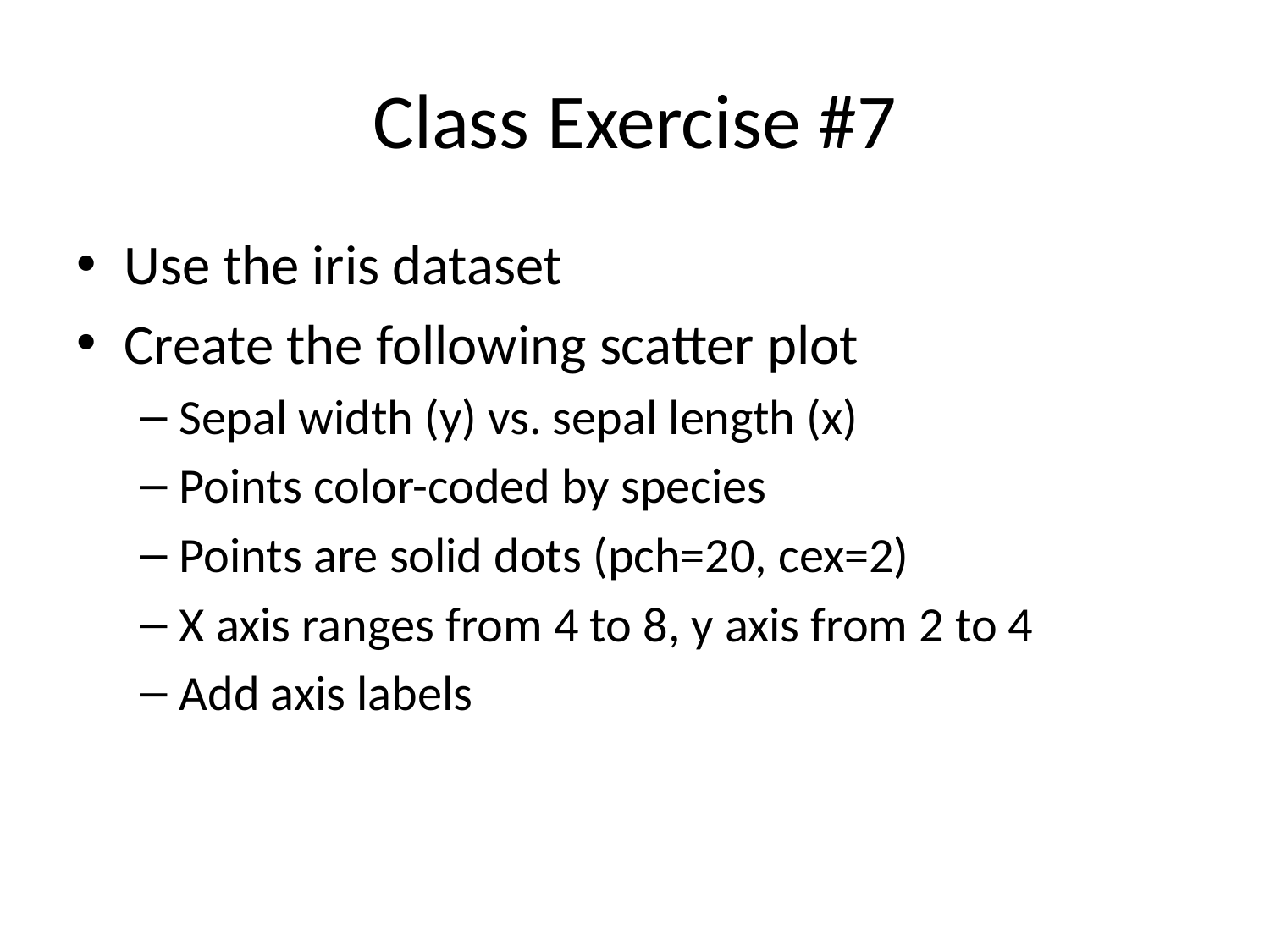

# Class Exercise #7
Use the iris dataset
Create the following scatter plot
Sepal width (y) vs. sepal length (x)
Points color-coded by species
Points are solid dots (pch=20, cex=2)
X axis ranges from 4 to 8, y axis from 2 to 4
Add axis labels